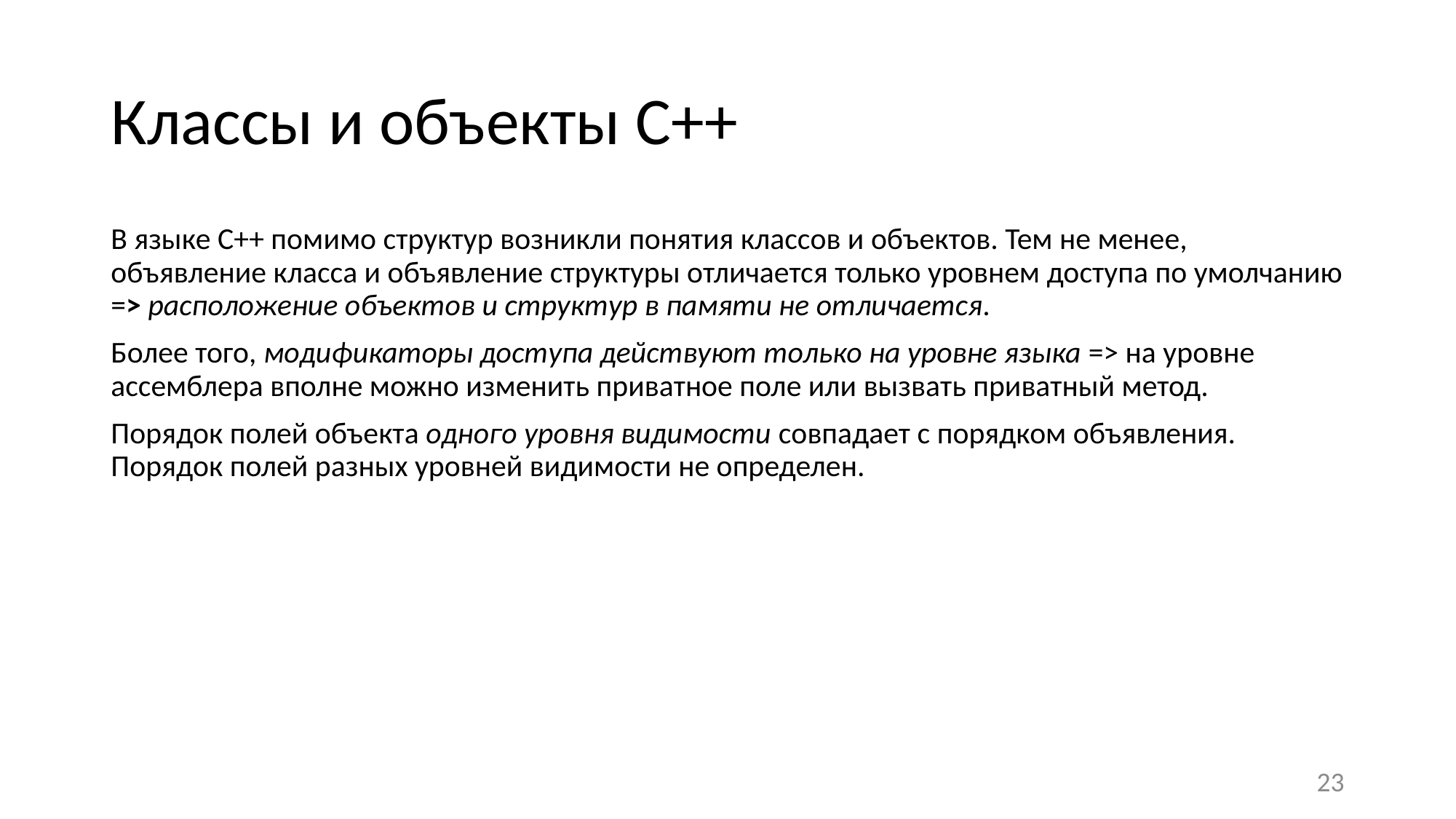

# Классы и объекты С++
В языке С++ помимо структур возникли понятия классов и объектов. Тем не менее, объявление класса и объявление структуры отличается только уровнем доступа по умолчанию => расположение объектов и структур в памяти не отличается.
Более того, модификаторы доступа действуют только на уровне языка => на уровне ассемблера вполне можно изменить приватное поле или вызвать приватный метод.
Порядок полей объекта одного уровня видимости совпадает с порядком объявления. Порядок полей разных уровней видимости не определен.

23